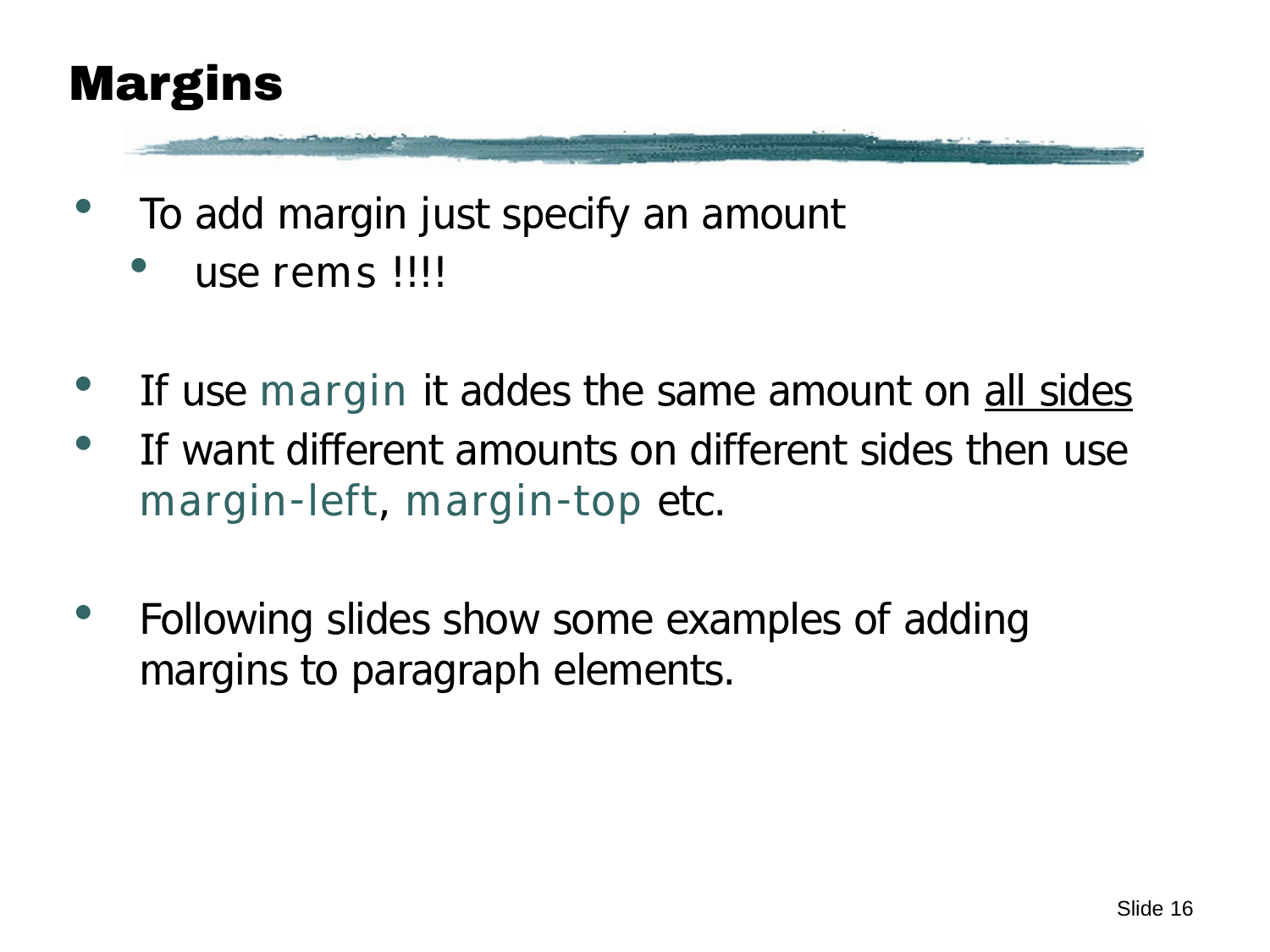

# Margins
To add margin just specify an amount
use rems !!!!

If use margin it addes the same amount on all sides
If want different amounts on different sides then use margin-left, margin-top etc.

Following slides show some examples of adding margins to paragraph elements.
Slide 16